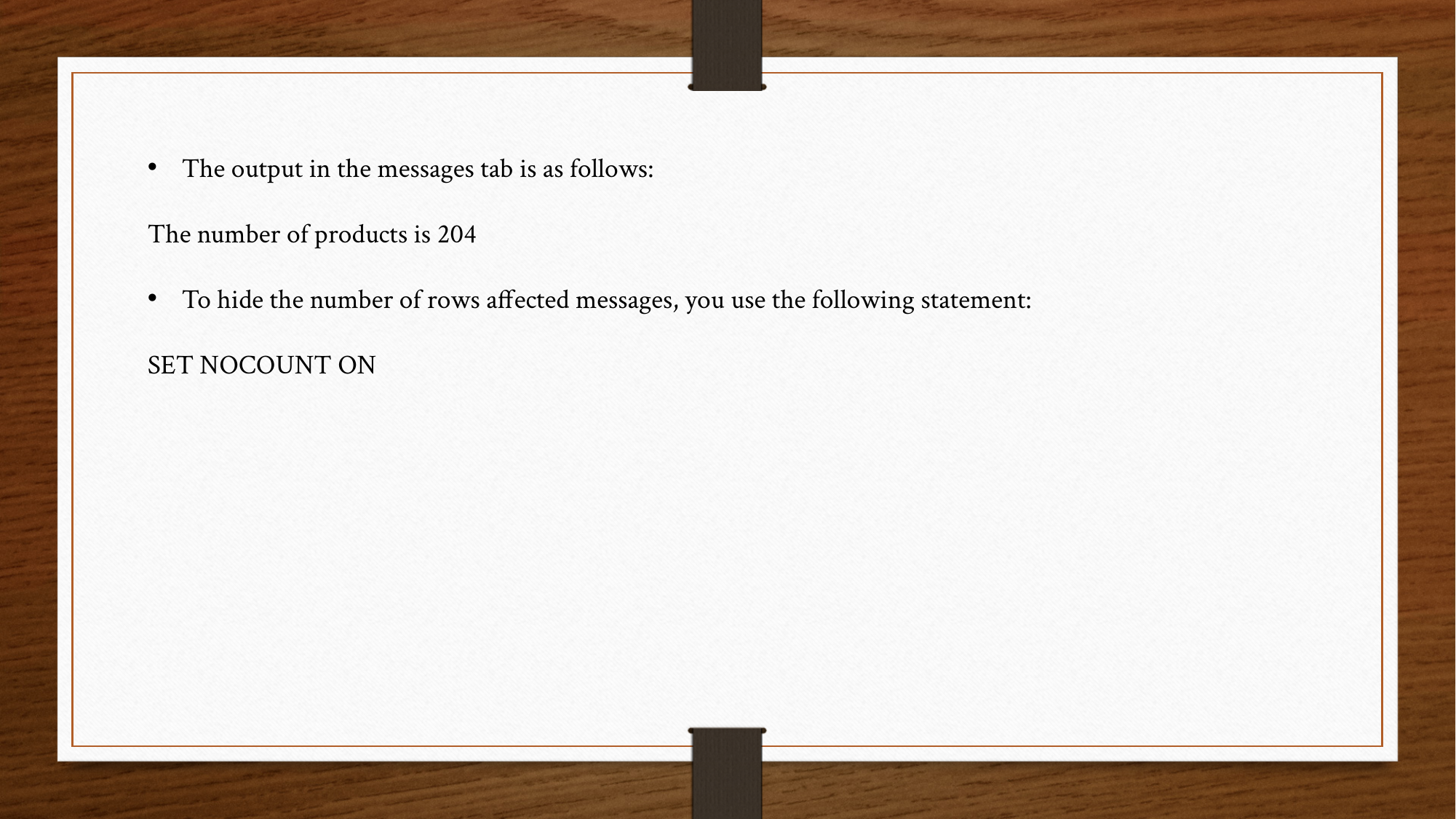

The output in the messages tab is as follows:

The number of products is 204

To hide the number of rows affected messages, you use the following statement:

SET NOCOUNT ON